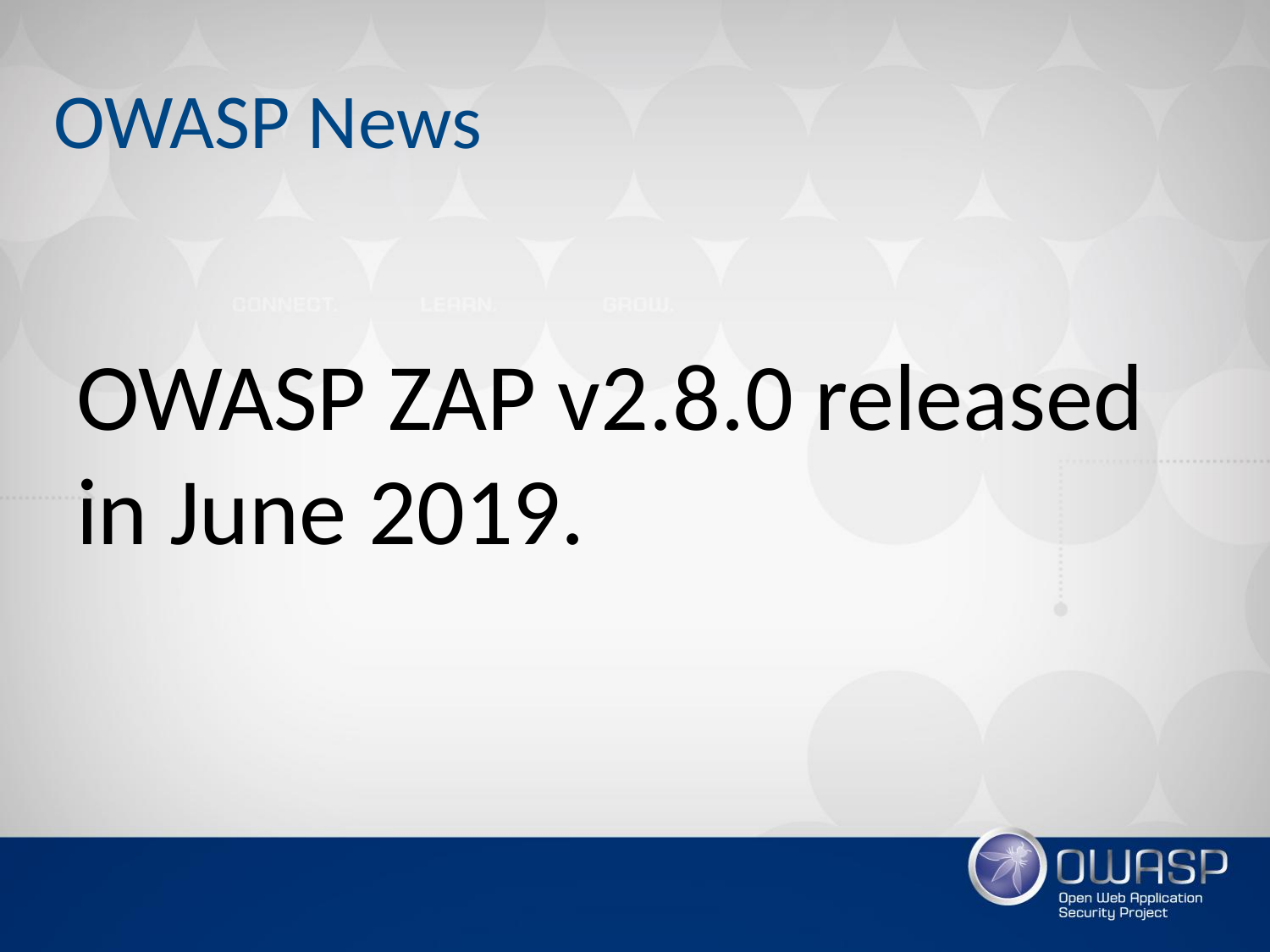

# OWASP News

OWASP ZAP v2.8.0 released in June 2019.